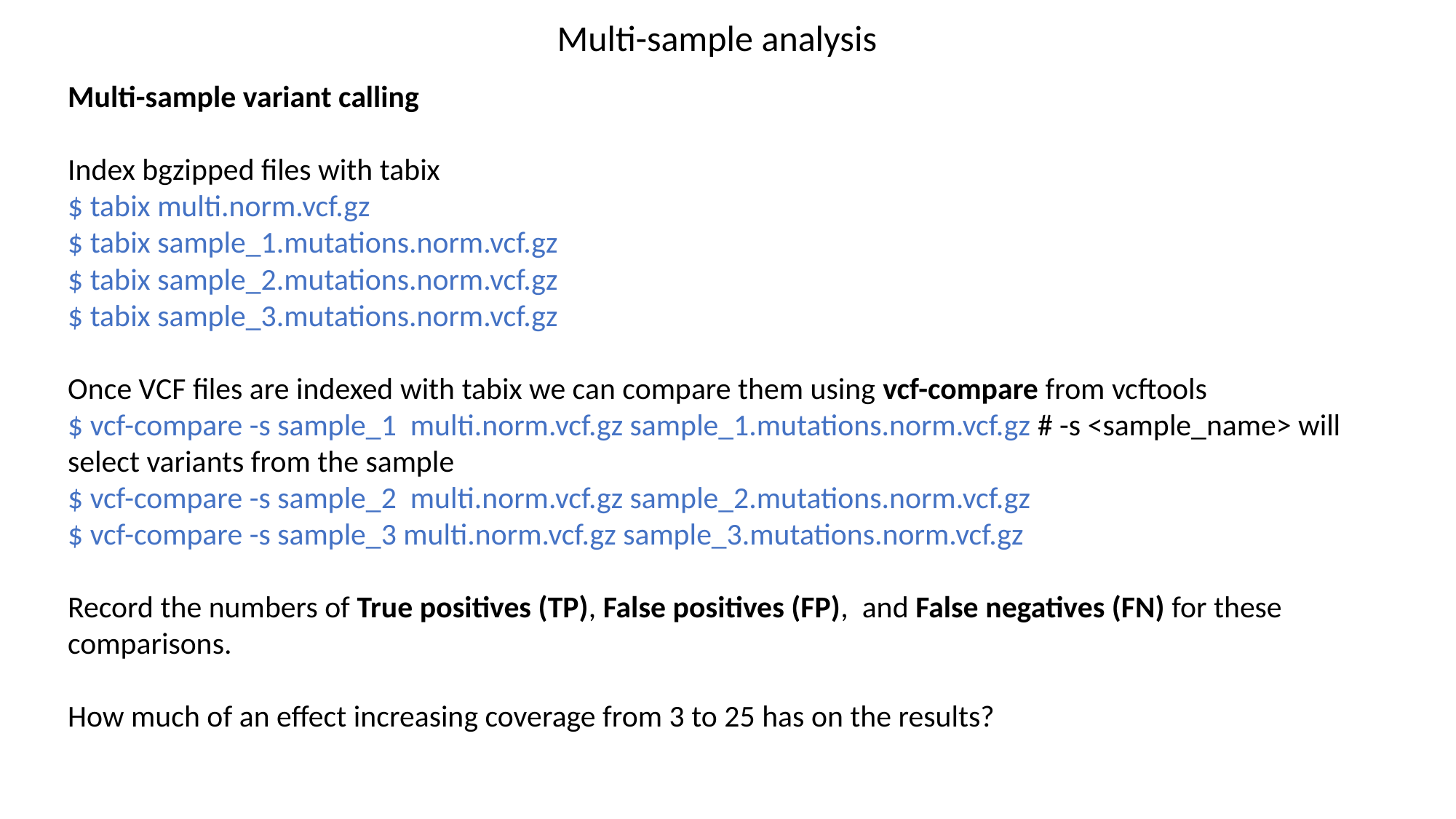

Multi-sample analysis
Multi-sample variant calling

Index bgzipped files with tabix
$ tabix multi.norm.vcf.gz
$ tabix sample_1.mutations.norm.vcf.gz
$ tabix sample_2.mutations.norm.vcf.gz
$ tabix sample_3.mutations.norm.vcf.gz

Once VCF files are indexed with tabix we can compare them using vcf-compare from vcftools
$ vcf-compare -s sample_1  multi.norm.vcf.gz sample_1.mutations.norm.vcf.gz # -s <sample_name> will select variants from the sample
$ vcf-compare -s sample_2  multi.norm.vcf.gz sample_2.mutations.norm.vcf.gz
$ vcf-compare -s sample_3 multi.norm.vcf.gz sample_3.mutations.norm.vcf.gz

Record the numbers of True positives (TP), False positives (FP),  and False negatives (FN) for these comparisons.

How much of an effect increasing coverage from 3 to 25 has on the results?